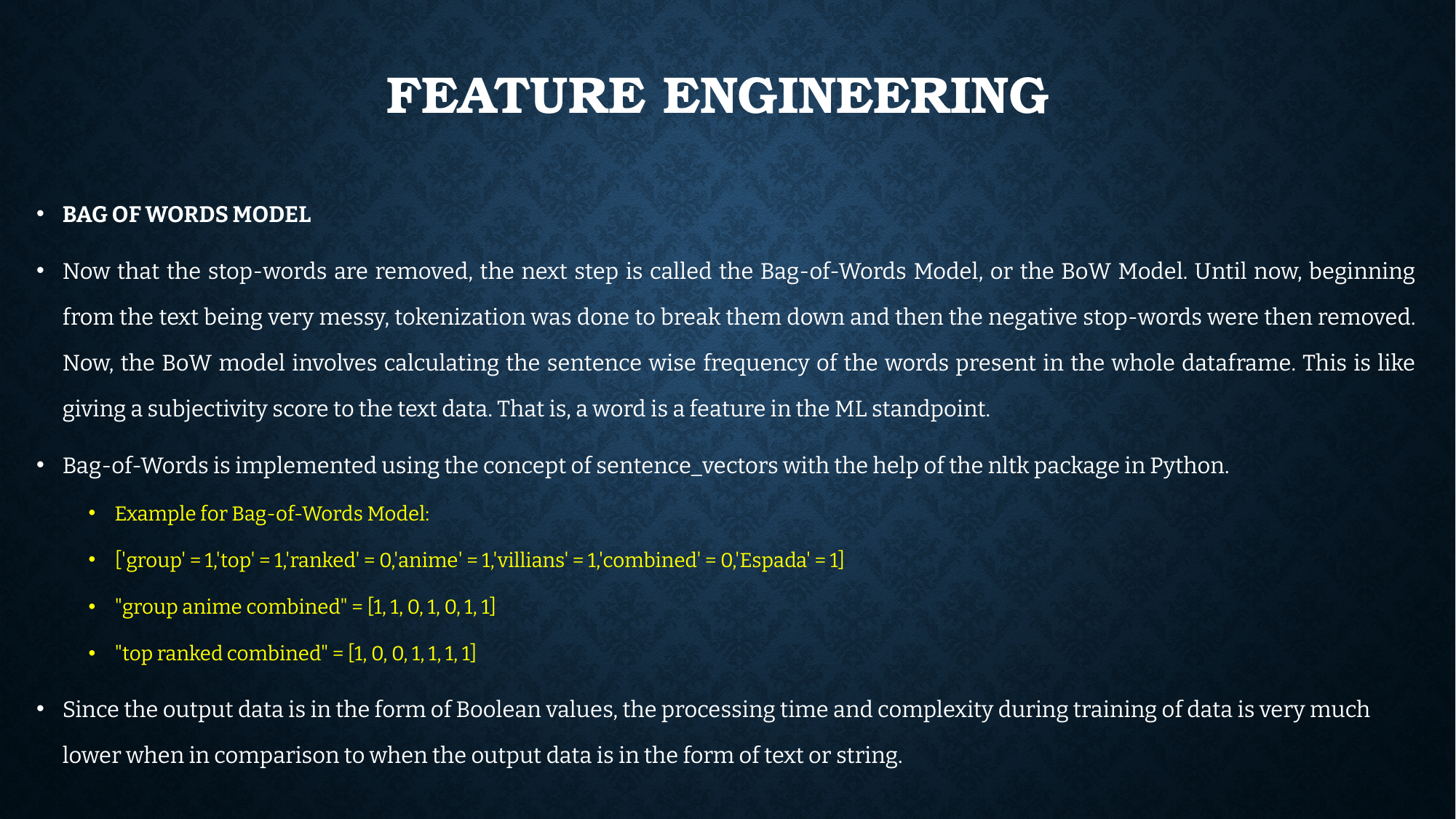

# FEATURE ENGINEERING
BAG OF WORDS MODEL
Now that the stop-words are removed, the next step is called the Bag-of-Words Model, or the BoW Model. Until now, beginning from the text being very messy, tokenization was done to break them down and then the negative stop-words were then removed. Now, the BoW model involves calculating the sentence wise frequency of the words present in the whole dataframe. This is like giving a subjectivity score to the text data. That is, a word is a feature in the ML standpoint.
Bag-of-Words is implemented using the concept of sentence_vectors with the help of the nltk package in Python.
Example for Bag-of-Words Model:
['group' = 1,'top' = 1,'ranked' = 0,'anime' = 1,'villians' = 1,'combined' = 0,'Espada' = 1]
"group anime combined" = [1, 1, 0, 1, 0, 1, 1]
"top ranked combined" = [1, 0, 0, 1, 1, 1, 1]
Since the output data is in the form of Boolean values, the processing time and complexity during training of data is very much lower when in comparison to when the output data is in the form of text or string.